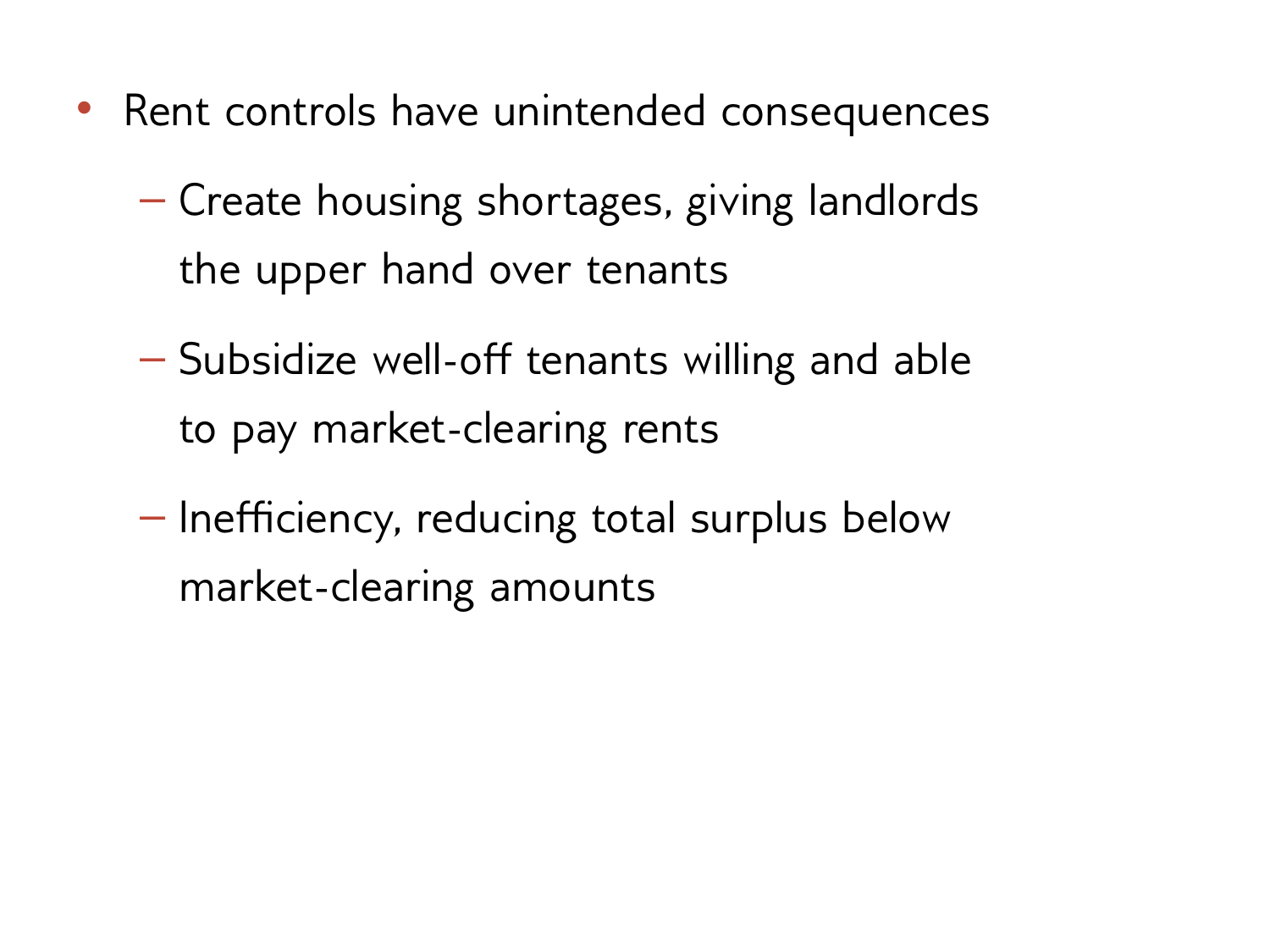

Rent controls have unintended consequences
Create housing shortages, giving landlords
the upper hand over tenants
Subsidize well-off tenants willing and able
to pay market-clearing rents
Inefficiency, reducing total surplus below
market-clearing amounts